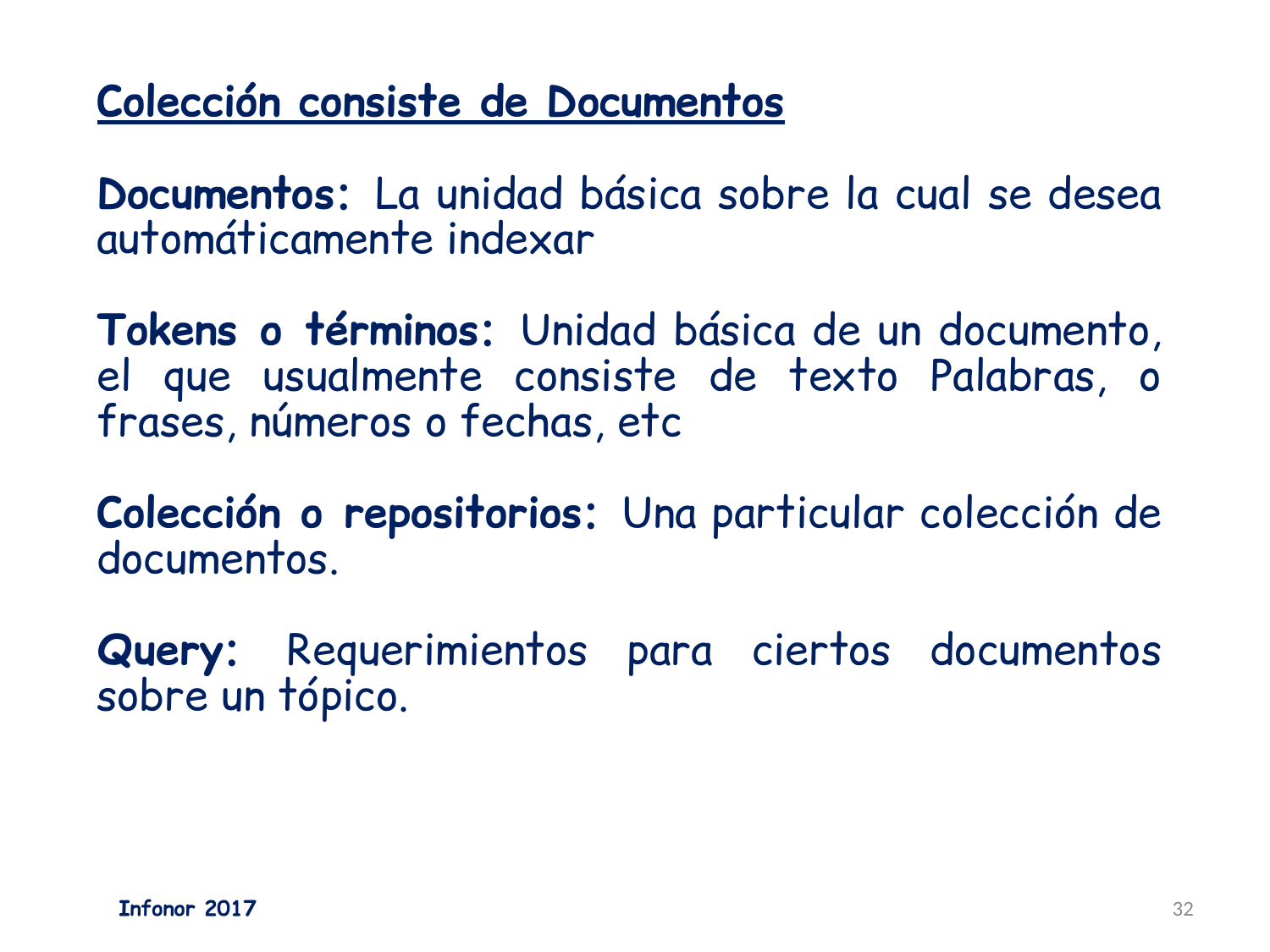

Colección consiste de Documentos

Documentos: La unidad básica sobre la cual se desea automáticamente indexar

Tokens o términos: Unidad básica de un documento, el que usualmente consiste de texto Palabras, o frases, números o fechas, etc

Colección o repositorios: Una particular colección de documentos.

Query: Requerimientos para ciertos documentos sobre un tópico.
Infonor 2017
32